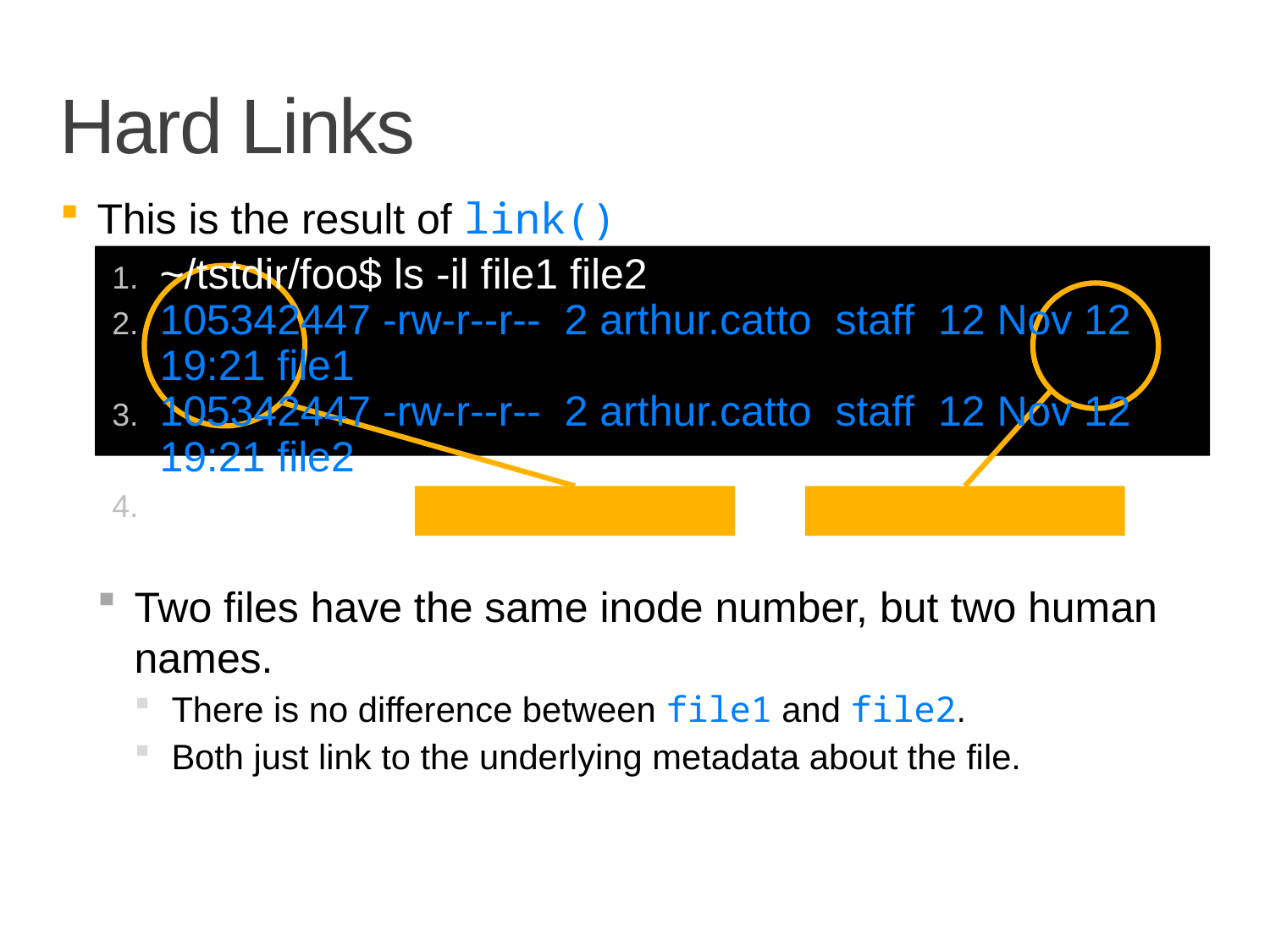

# Hard Links
This is the result of link()
~/tstdir/foo$ ls -il file1 file2
105342447 -rw-r--r--  2 arthur.catto  staff  12 Nov 12 19:21 file1
105342447 -rw-r--r--  2 arthur.catto  staff  12 Nov 12 19:21 file2
~/tstdir/foo$
Two files have the same inode number, but two human names.
There is no difference between file1 and file2.
Both just link to the underlying metadata about the file.